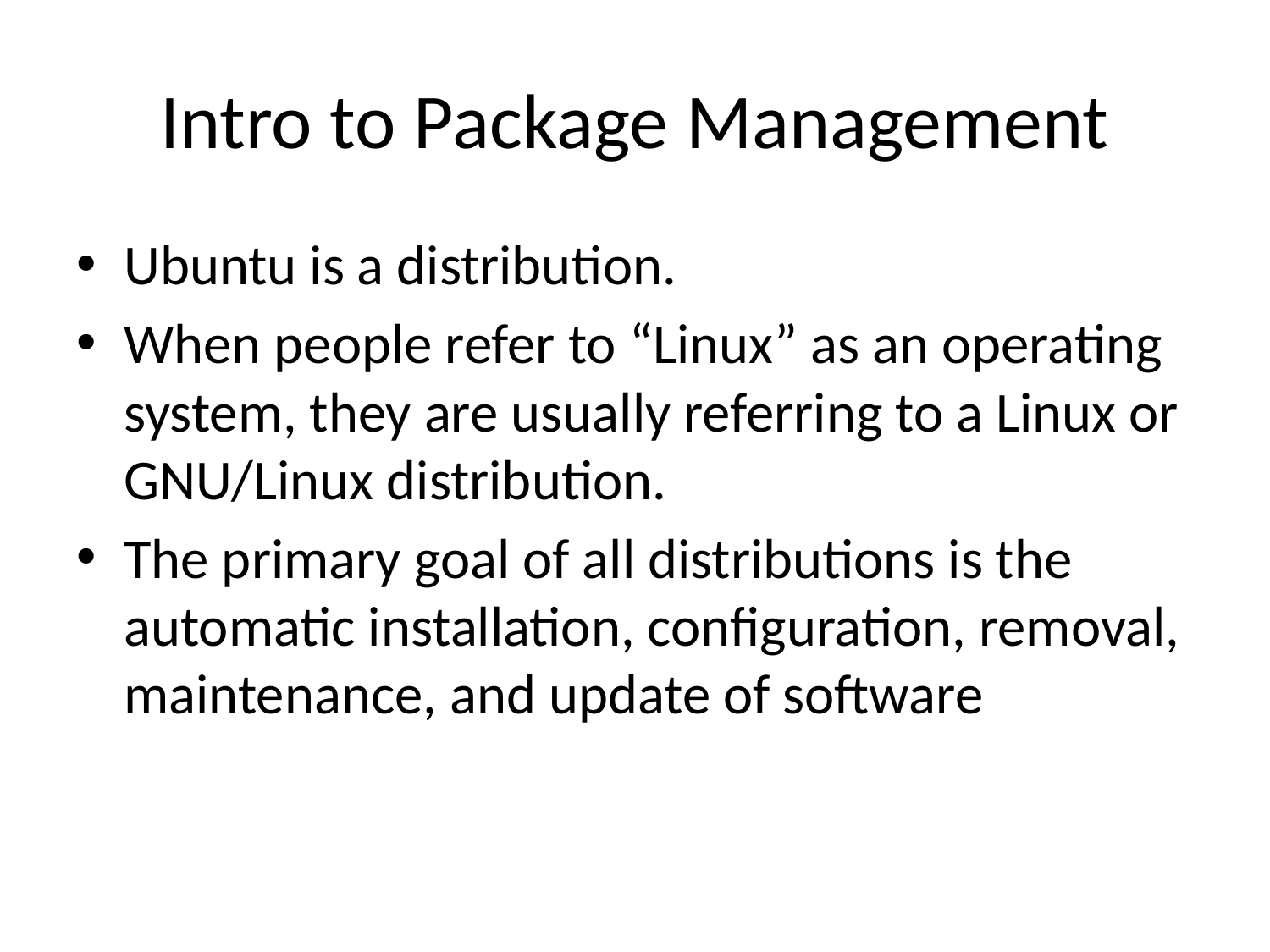

# Intro to Package Management
Ubuntu is a distribution.
When people refer to “Linux” as an operating system, they are usually referring to a Linux or GNU/Linux distribution.
The primary goal of all distributions is the automatic installation, configuration, removal, maintenance, and update of software